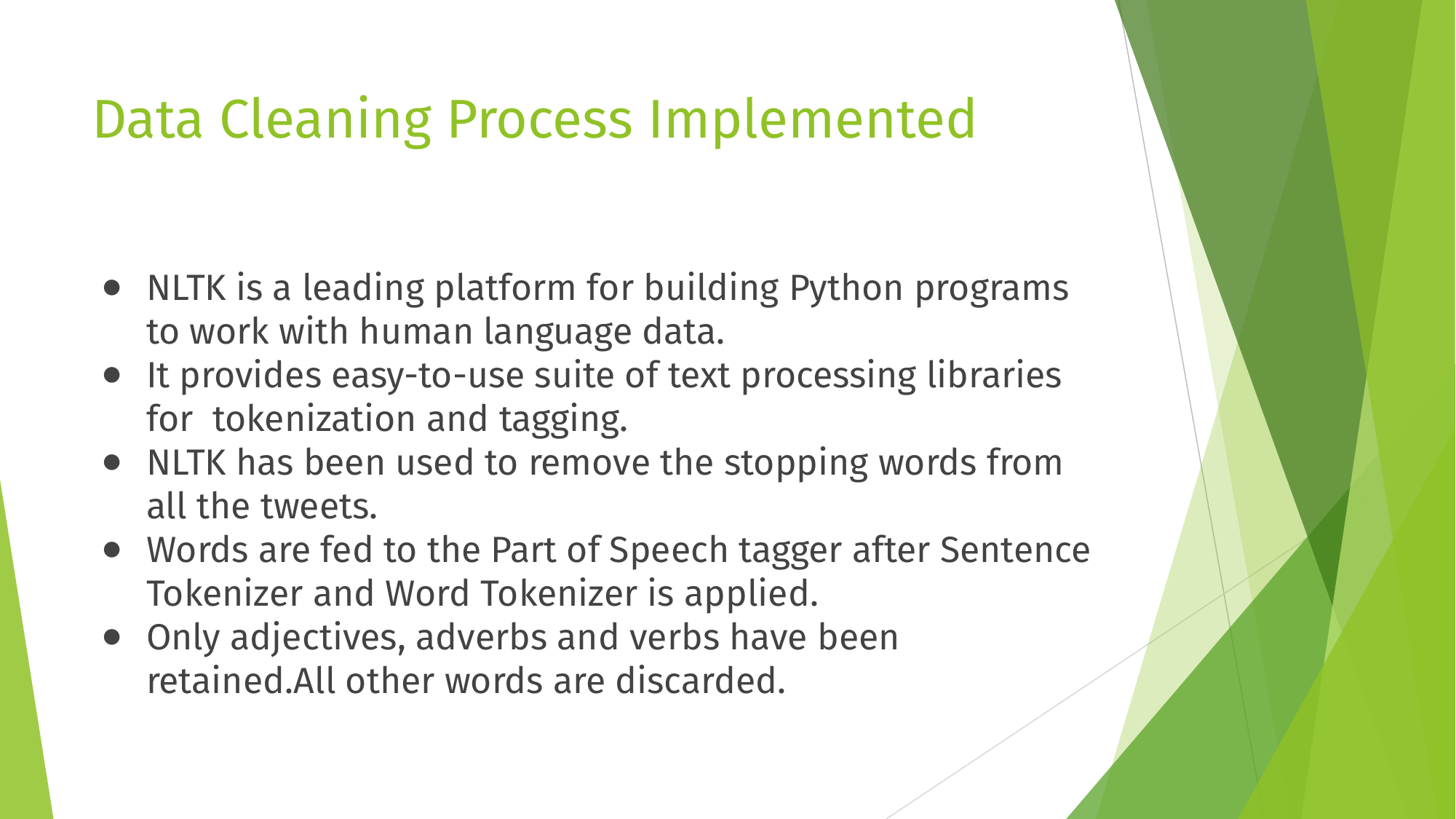

# Data Cleaning Process Implemented

NLTK is a leading platform for building Python programs to work with human language data.
It provides easy-to-use suite of text processing libraries for  tokenization and tagging.
NLTK has been used to remove the stopping words from all the tweets.
Words are fed to the Part of Speech tagger after Sentence Tokenizer and Word Tokenizer is applied.
Only adjectives, adverbs and verbs have been retained.All other words are discarded.